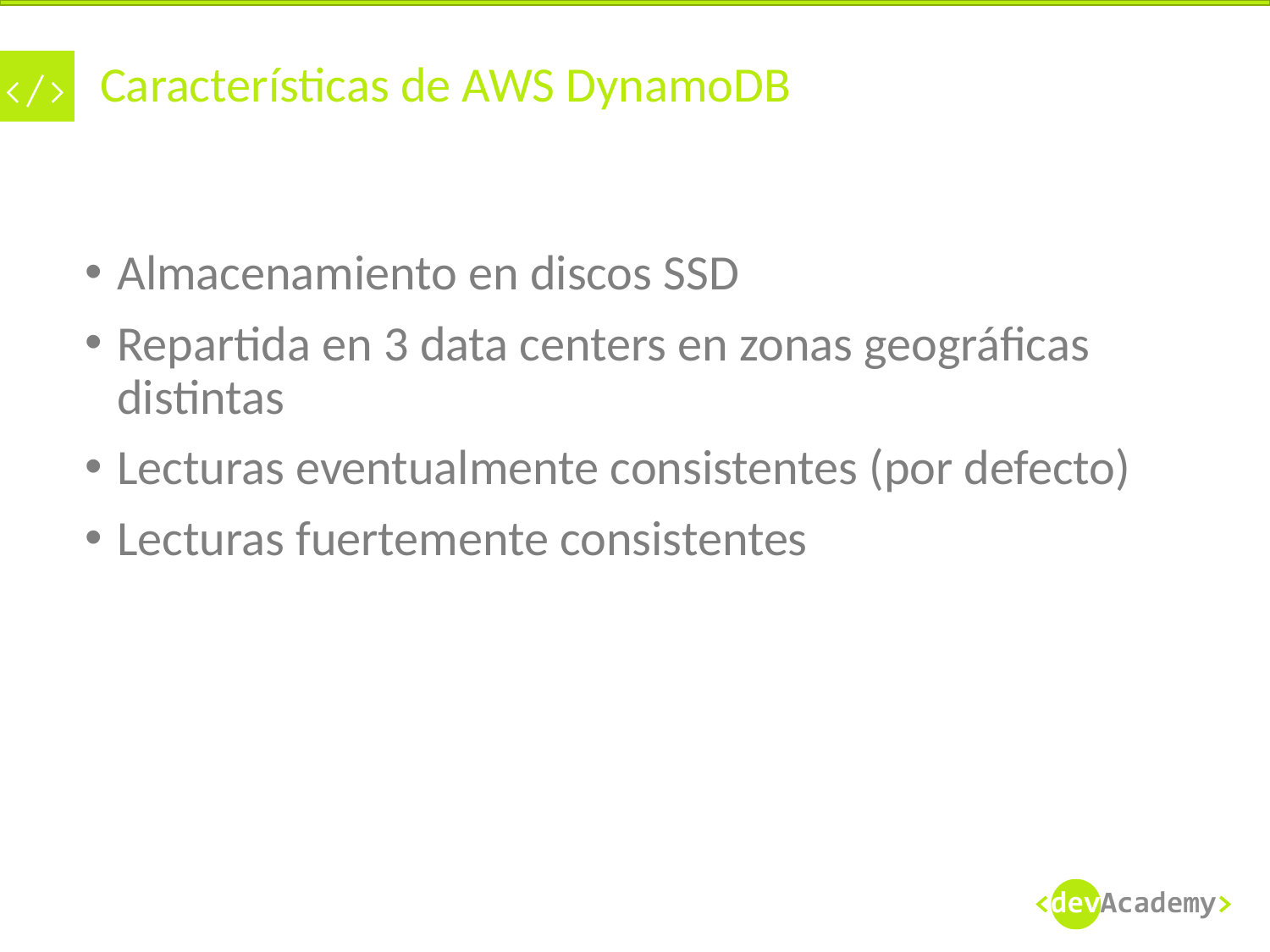

# Características de AWS DynamoDB
Almacenamiento en discos SSD
Repartida en 3 data centers en zonas geográficas distintas
Lecturas eventualmente consistentes (por defecto)
Lecturas fuertemente consistentes